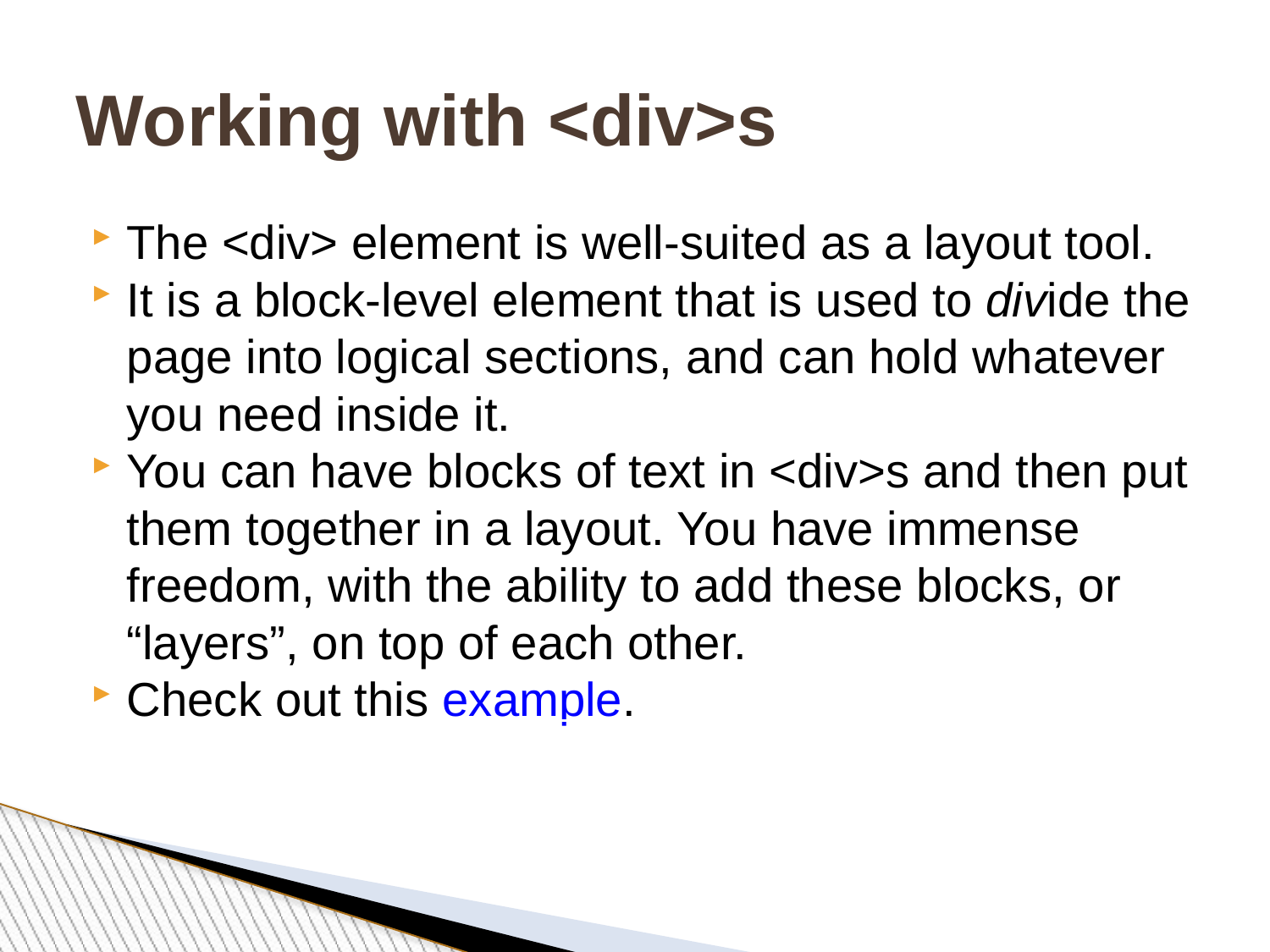

Working with <div>s
The <div> element is well-suited as a layout tool.
It is a block-level element that is used to divide the page into logical sections, and can hold whatever you need inside it.
You can have blocks of text in <div>s and then put them together in a layout. You have immense freedom, with the ability to add these blocks, or “layers”, on top of each other.
Check out this example.